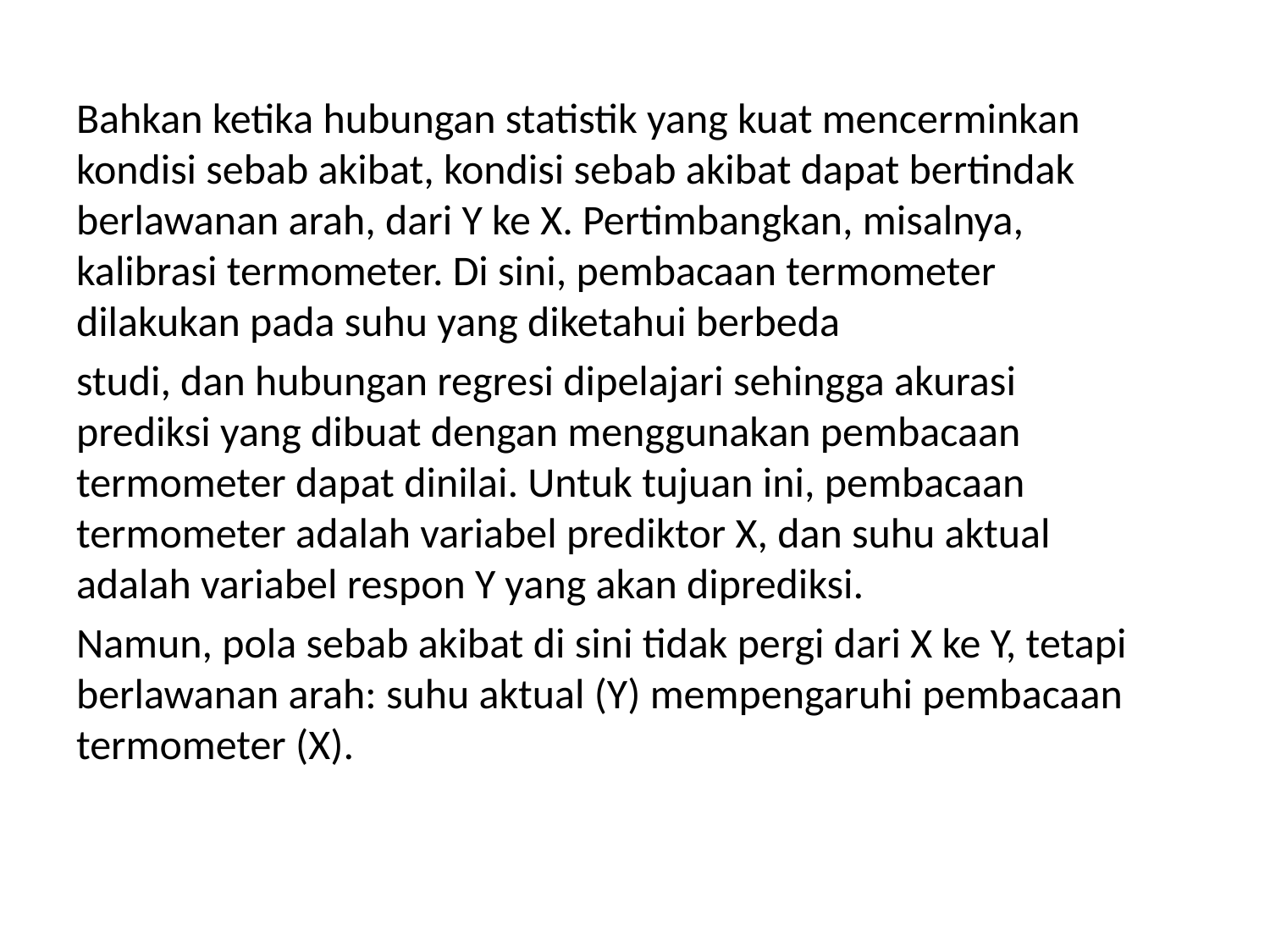

#
Bahkan ketika hubungan statistik yang kuat mencerminkan kondisi sebab akibat, kondisi sebab akibat dapat bertindak berlawanan arah, dari Y ke X. Pertimbangkan, misalnya, kalibrasi termometer. Di sini, pembacaan termometer dilakukan pada suhu yang diketahui berbeda
studi, dan hubungan regresi dipelajari sehingga akurasi prediksi yang dibuat dengan menggunakan pembacaan termometer dapat dinilai. Untuk tujuan ini, pembacaan termometer adalah variabel prediktor X, dan suhu aktual adalah variabel respon Y yang akan diprediksi.
Namun, pola sebab akibat di sini tidak pergi dari X ke Y, tetapi berlawanan arah: suhu aktual (Y) mempengaruhi pembacaan termometer (X).